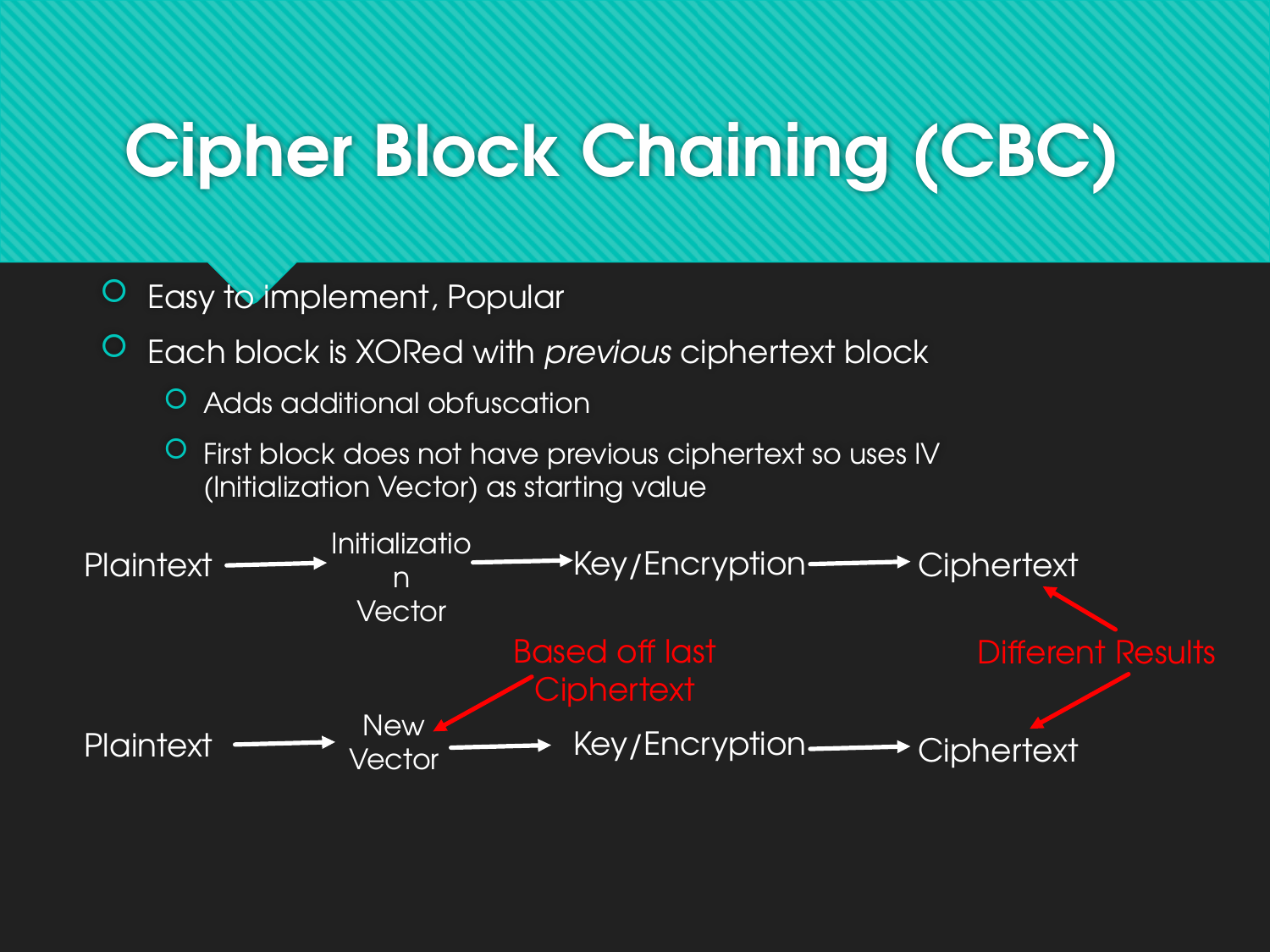

# Cipher Block Chaining (CBC)
Easy to implement, Popular
Each block is XORed with previous ciphertext block
Adds additional obfuscation
First block does not have previous ciphertext so uses IV
(Initialization Vector) as starting value
Initialization
Vector
Key/Encryption
Plaintext
Ciphertext
Based off last Ciphertext
Different Results
New
Vector
Key/Encryption
Plaintext
Ciphertext